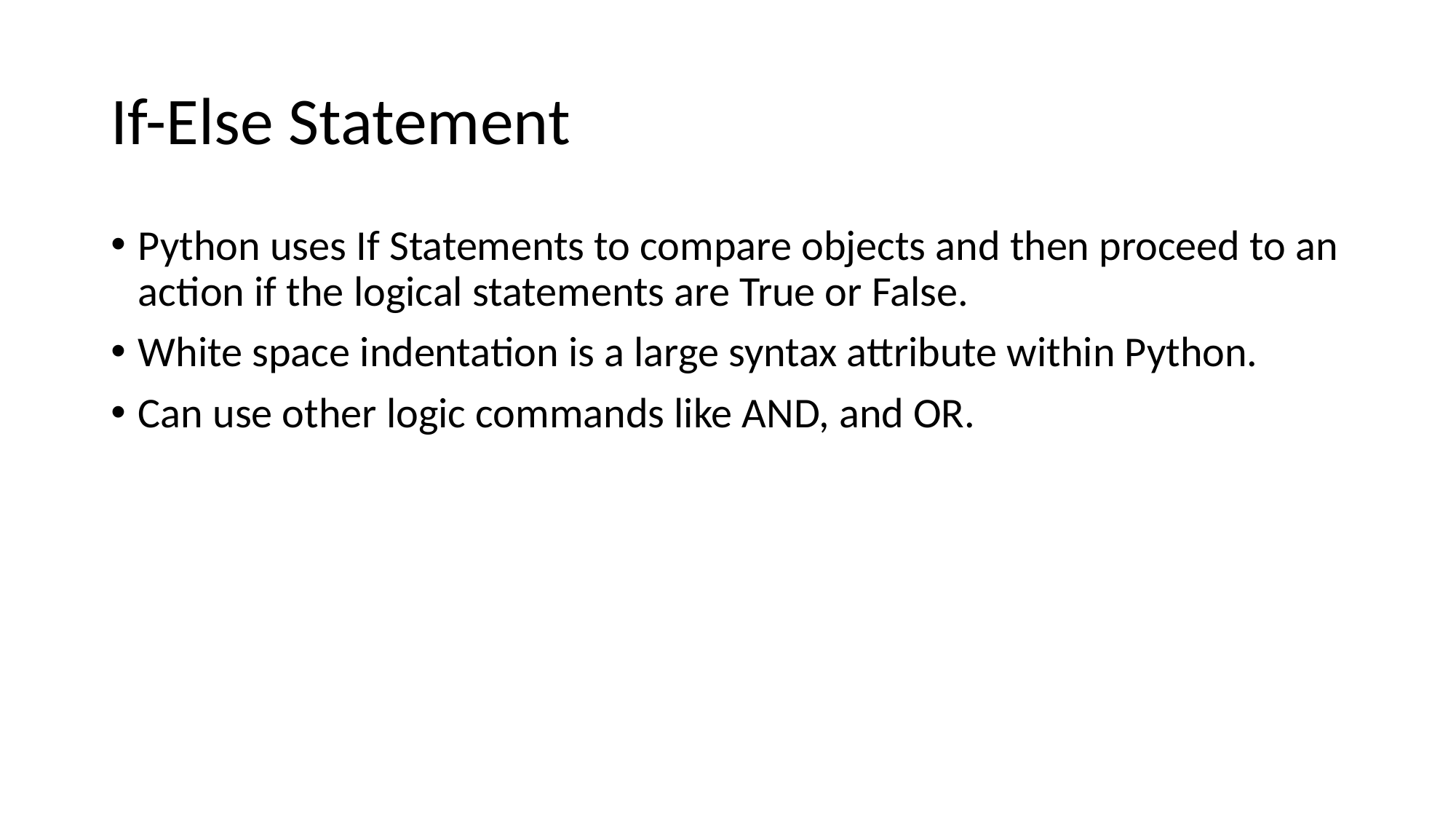

# If-Else Statement
Python uses If Statements to compare objects and then proceed to an action if the logical statements are True or False.
White space indentation is a large syntax attribute within Python.
Can use other logic commands like AND, and OR.